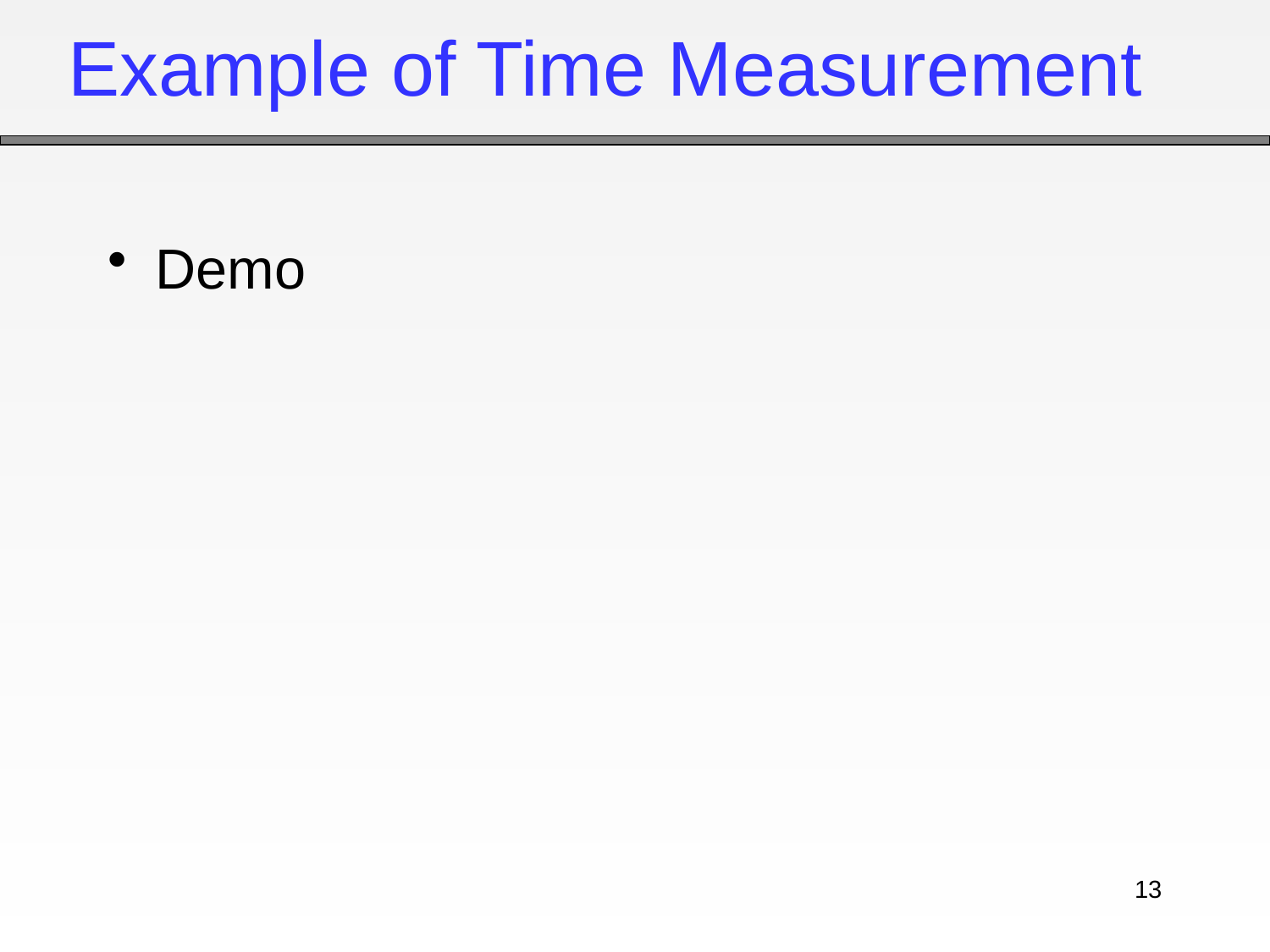

# Example of Time Measurement
Demo
13